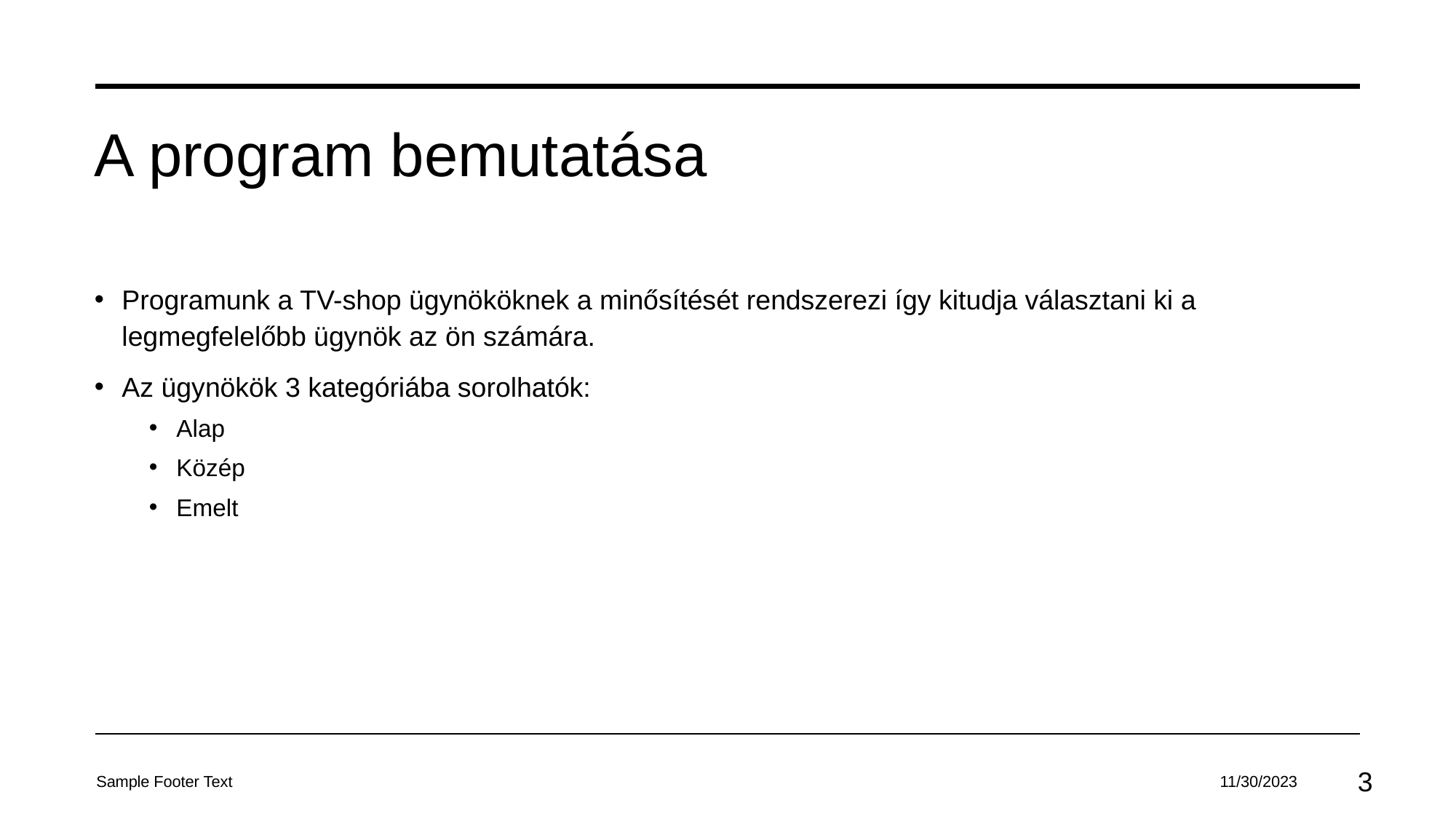

# A program bemutatása
Programunk a TV-shop ügynököknek a minősítését rendszerezi így kitudja választani ki a legmegfelelőbb ügynök az ön számára.
Az ügynökök 3 kategóriába sorolhatók:
Alap
Közép
Emelt

Sample Footer Text
11/30/2023
3